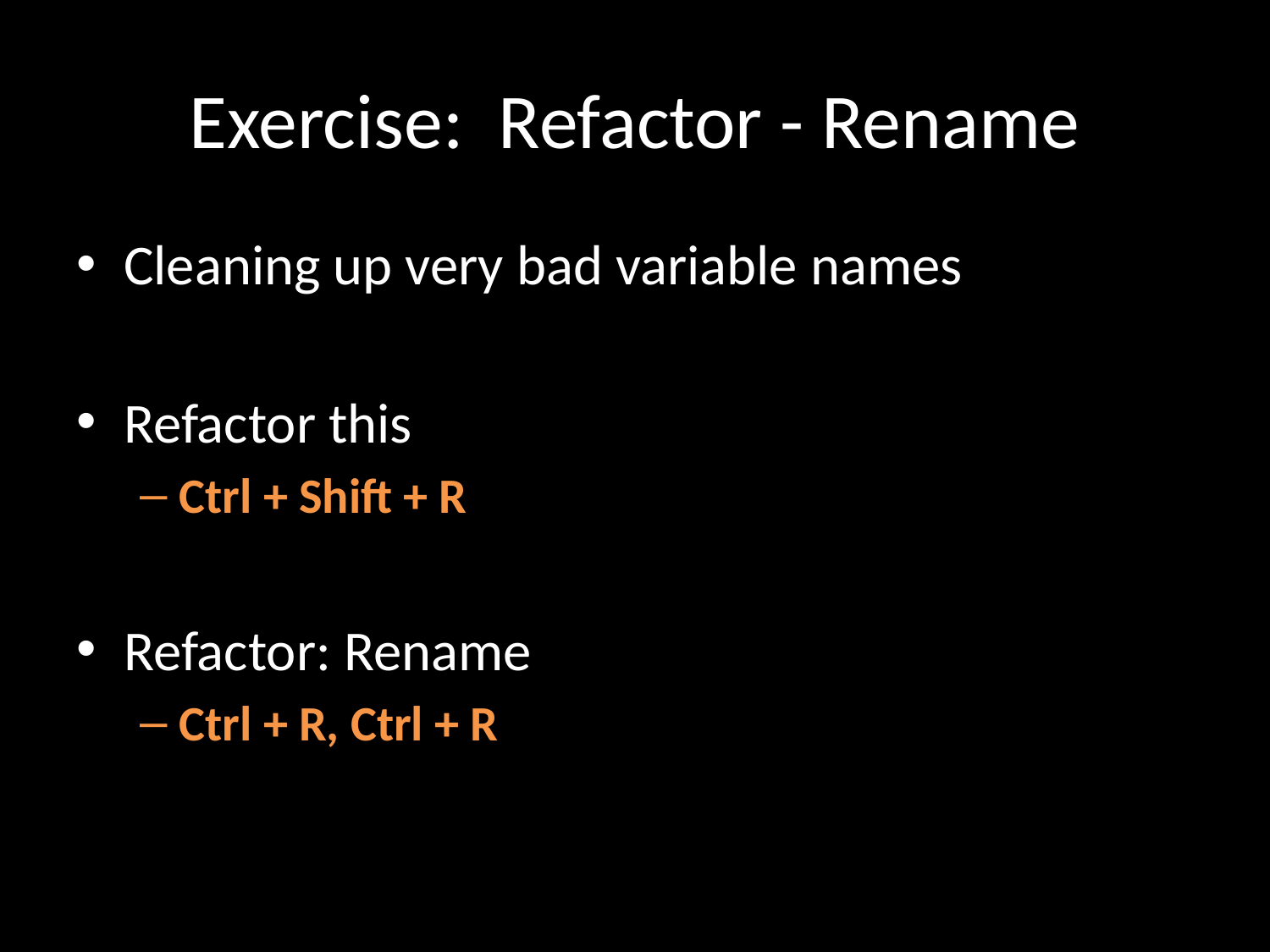

# Exercise:  Refactor - Rename
Cleaning up very bad variable names

Refactor this
Ctrl + Shift + R

Refactor: Rename
Ctrl + R, Ctrl + R